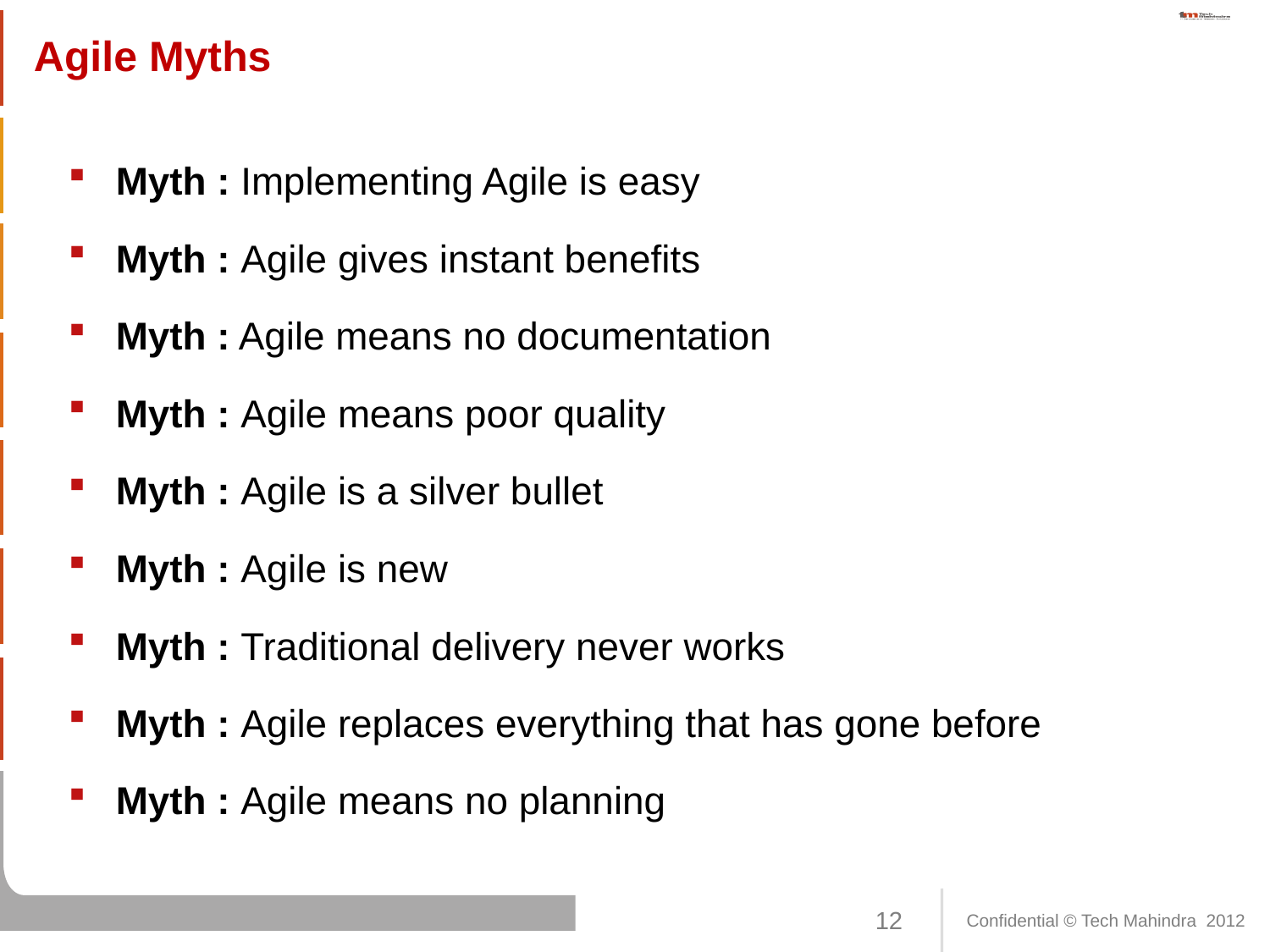

# Agile Myths
Myth : Implementing Agile is easy
Myth : Agile gives instant benefits
Myth : Agile means no documentation
Myth : Agile means poor quality
Myth : Agile is a silver bullet
Myth : Agile is new
Myth : Traditional delivery never works
Myth : Agile replaces everything that has gone before
Myth : Agile means no planning